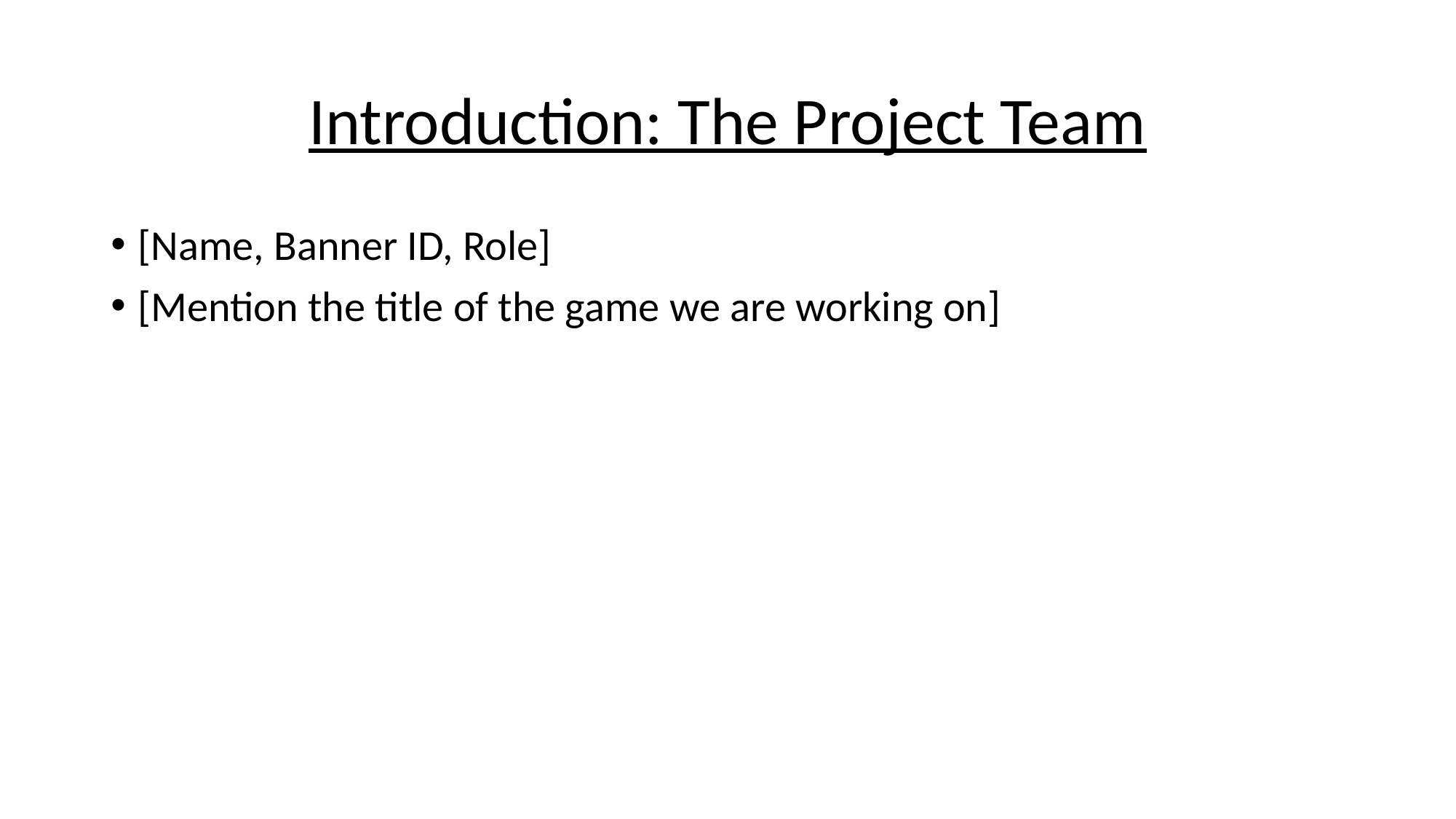

# Introduction: The Project Team
[Name, Banner ID, Role]
[Mention the title of the game we are working on]